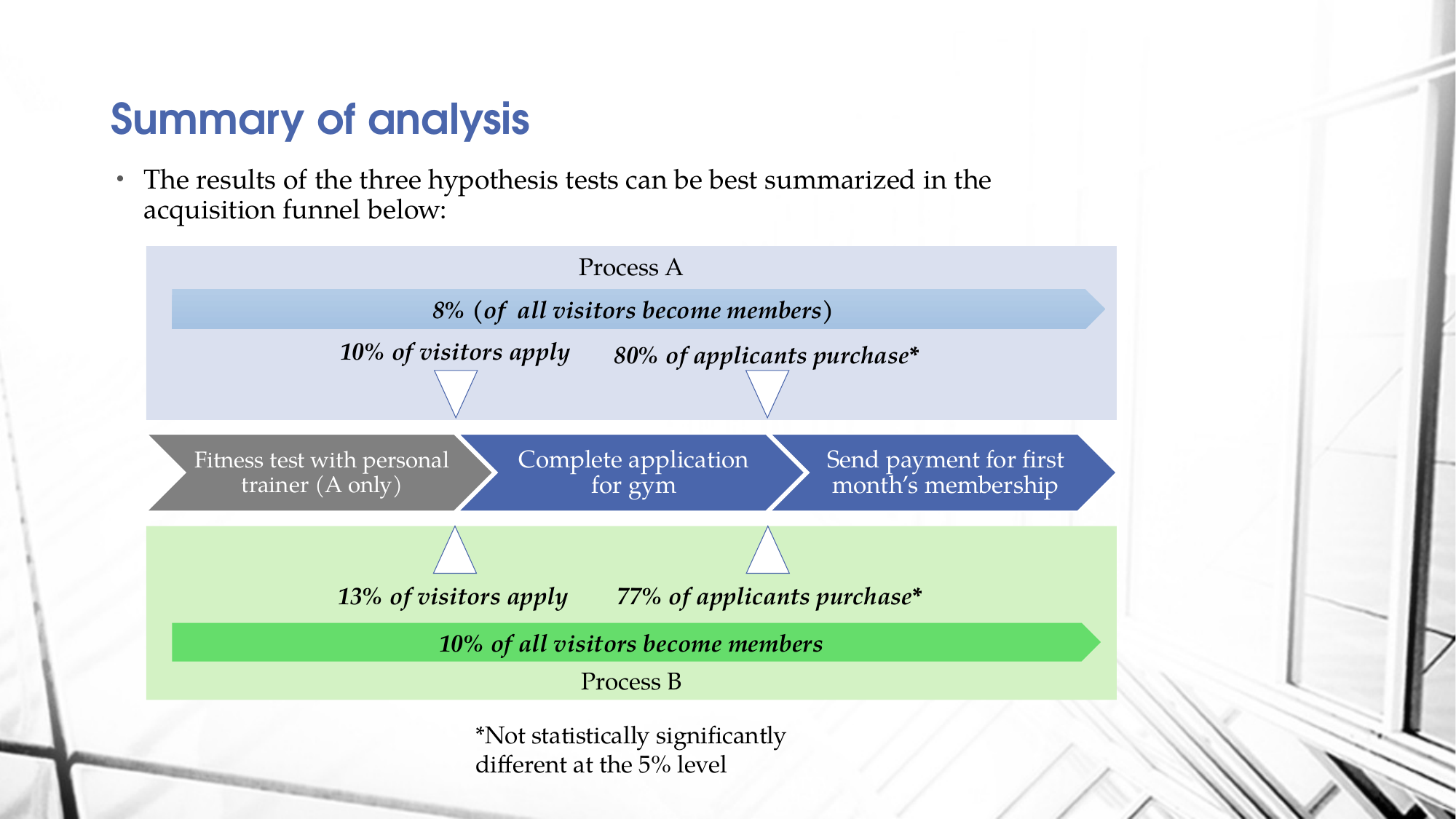

# Summary of analysis
The results of the three hypothesis tests can be best summarized in the acquisition funnel below:

Process A
8% (of  all visitors become members)
10% of visitors apply
80% of applicants purchase*

Fitness test with personal trainer (A only)
Complete application for gym
Send payment for first month’s membership
Process B

13% of visitors apply
77% of applicants purchase*
10% of all visitors become members
*Not statistically significantly different at the 5% level